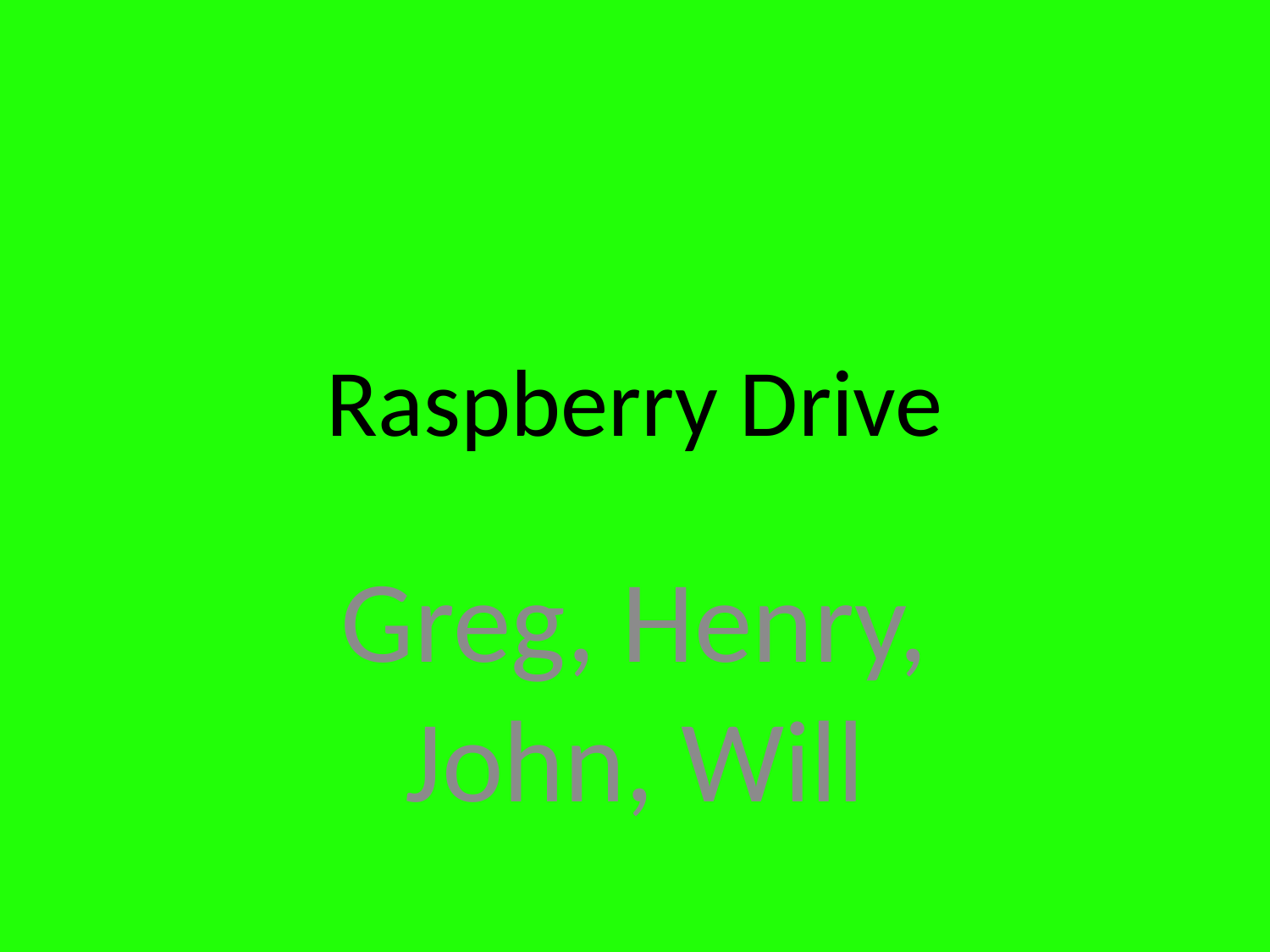

# Raspberry Drive
Greg, Henry, John, Will